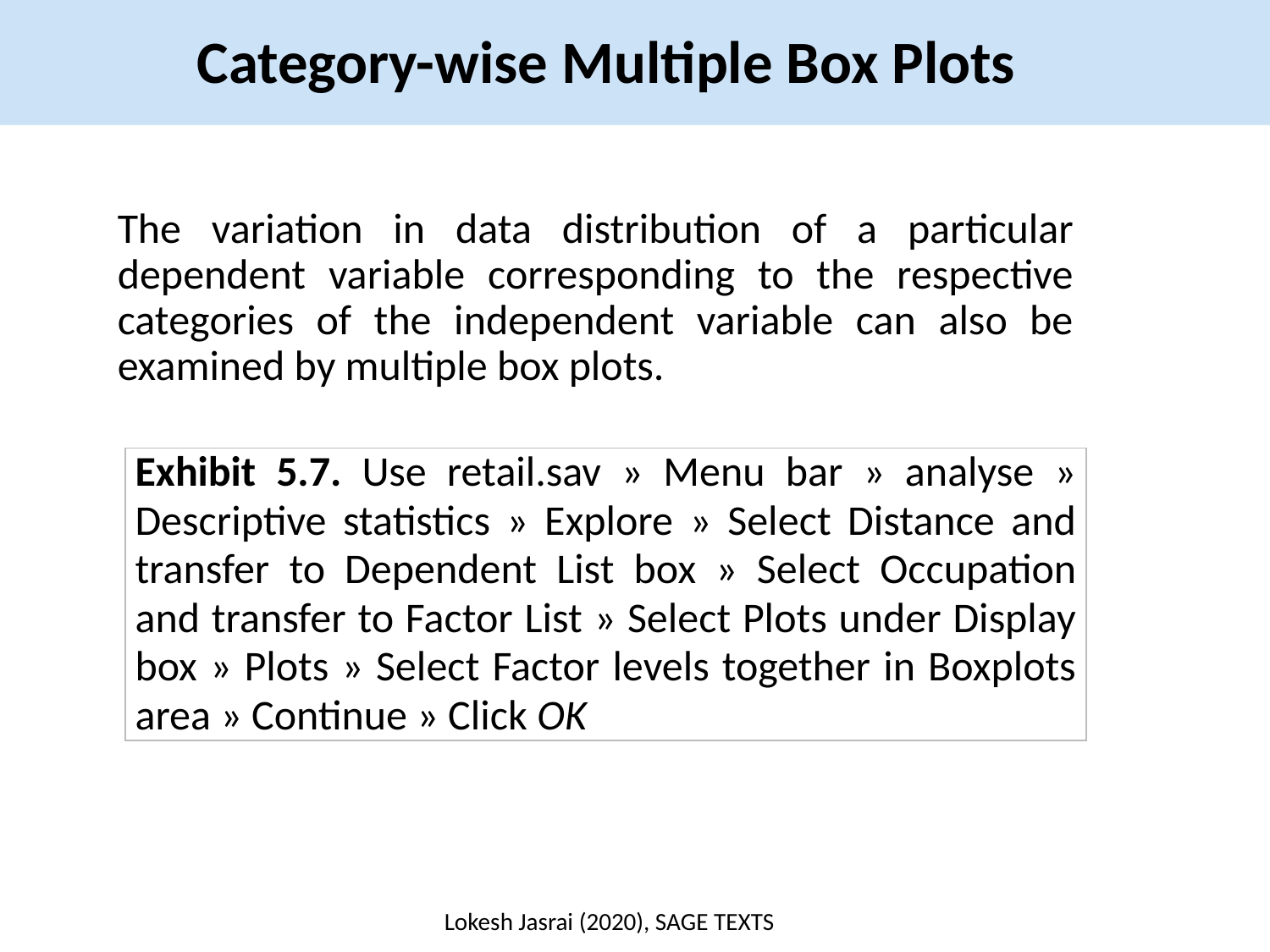

Category-wise Multiple Box Plots
The variation in data distribution of a particular dependent variable corresponding to the respective categories of the independent variable can also be examined by multiple box plots.
| Exhibit 5.7. Use retail.sav » Menu bar » analyse » Descriptive statistics » Explore » Select Distance and transfer to Dependent List box » Select Occupation and transfer to Factor List » Select Plots under Display box » Plots » Select Factor levels together in Boxplots area » Continue » Click OK |
| --- |
Lokesh Jasrai (2020), SAGE TEXTS